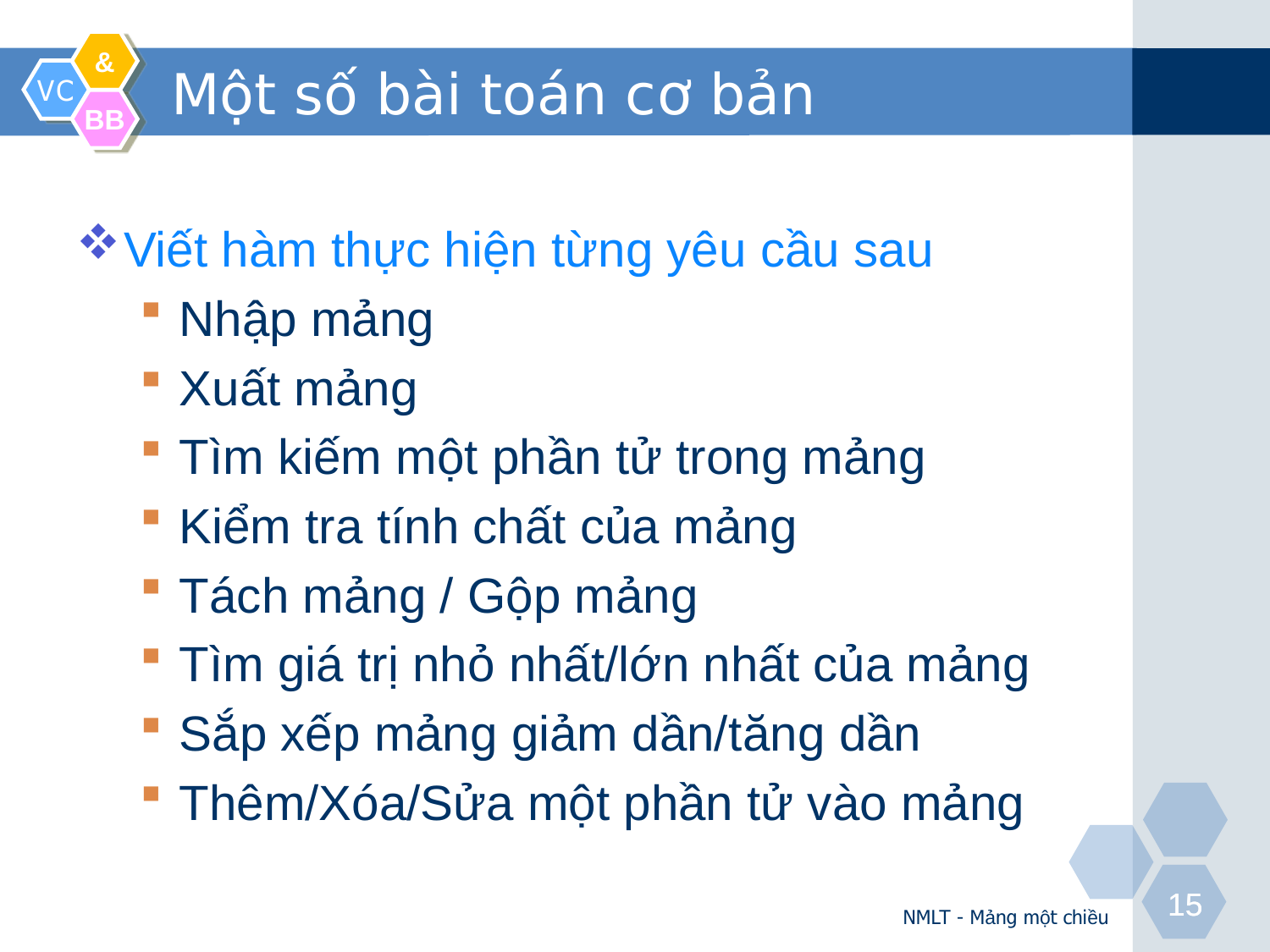

# Một số bài toán cơ bản
Viết hàm thực hiện từng yêu cầu sau
Nhập mảng
Xuất mảng
Tìm kiếm một phần tử trong mảng
Kiểm tra tính chất của mảng
Tách mảng / Gộp mảng
Tìm giá trị nhỏ nhất/lớn nhất của mảng
Sắp xếp mảng giảm dần/tăng dần
Thêm/Xóa/Sửa một phần tử vào mảng
NMLT - Mảng một chiều